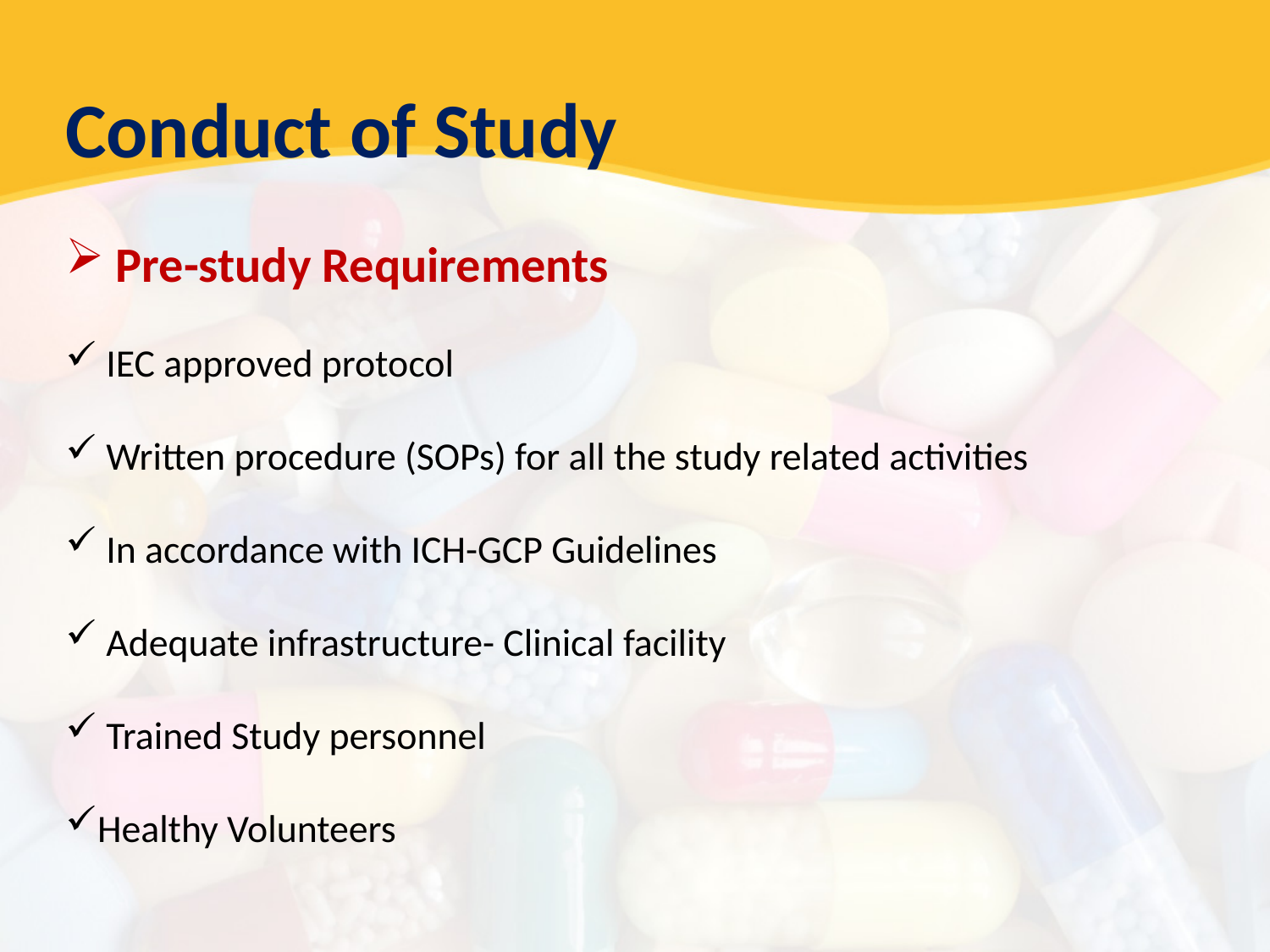

Conduct of Study

 Pre-study Requirements

 IEC approved protocol

 Written procedure (SOPs) for all the study related activities

 In accordance with ICH-GCP Guidelines

 Adequate infrastructure- Clinical facility

 Trained Study personnel

Healthy Volunteers